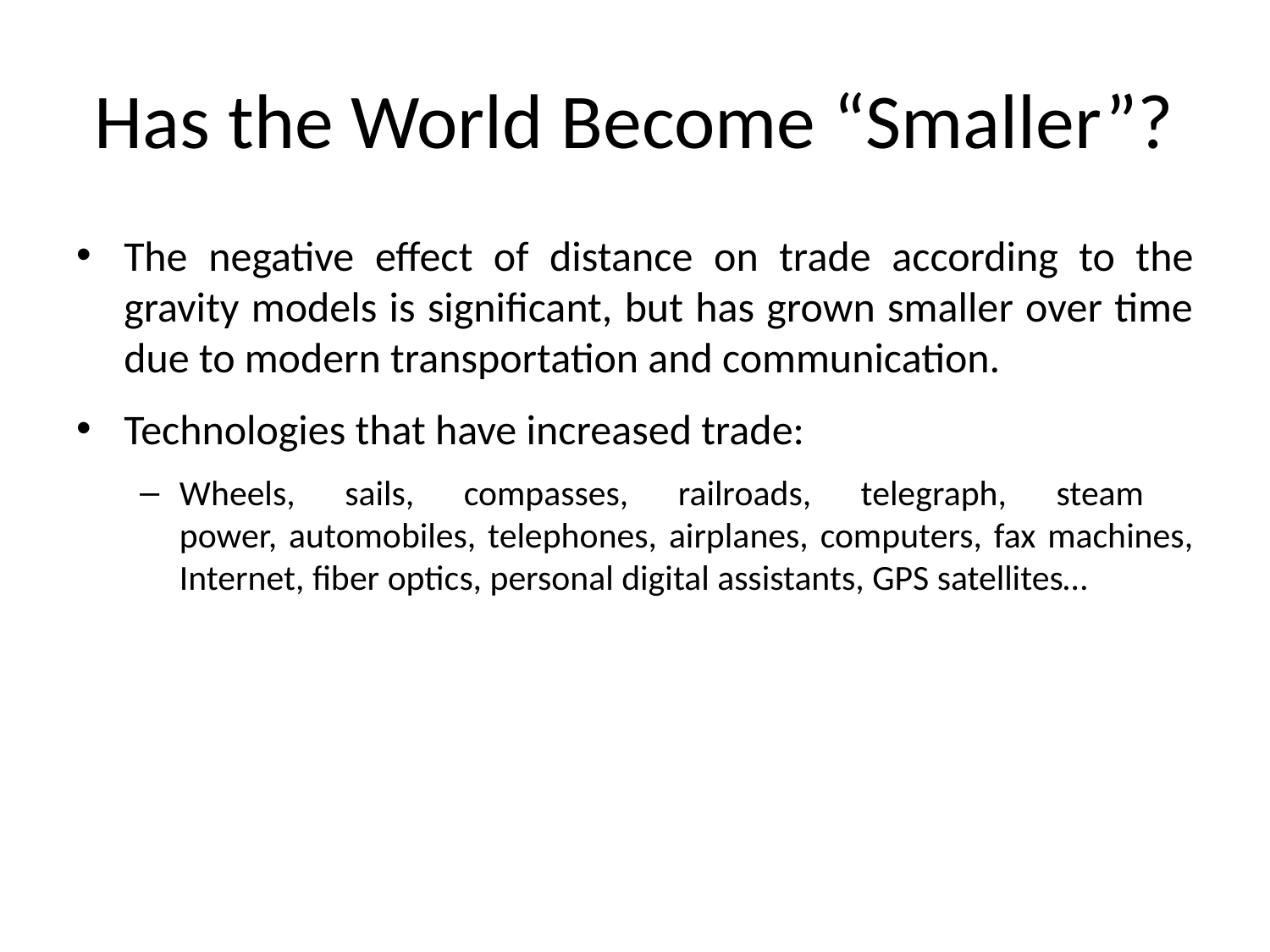

# Has the World Become “Smaller”?
The negative effect of distance on trade according to the gravity models is significant, but has grown smaller over time due to modern transportation and communication.
Technologies that have increased trade:
Wheels, sails, compasses, railroads, telegraph, steam
power, automobiles, telephones, airplanes, computers, fax machines, Internet, fiber optics, personal digital assistants, GPS satellites…